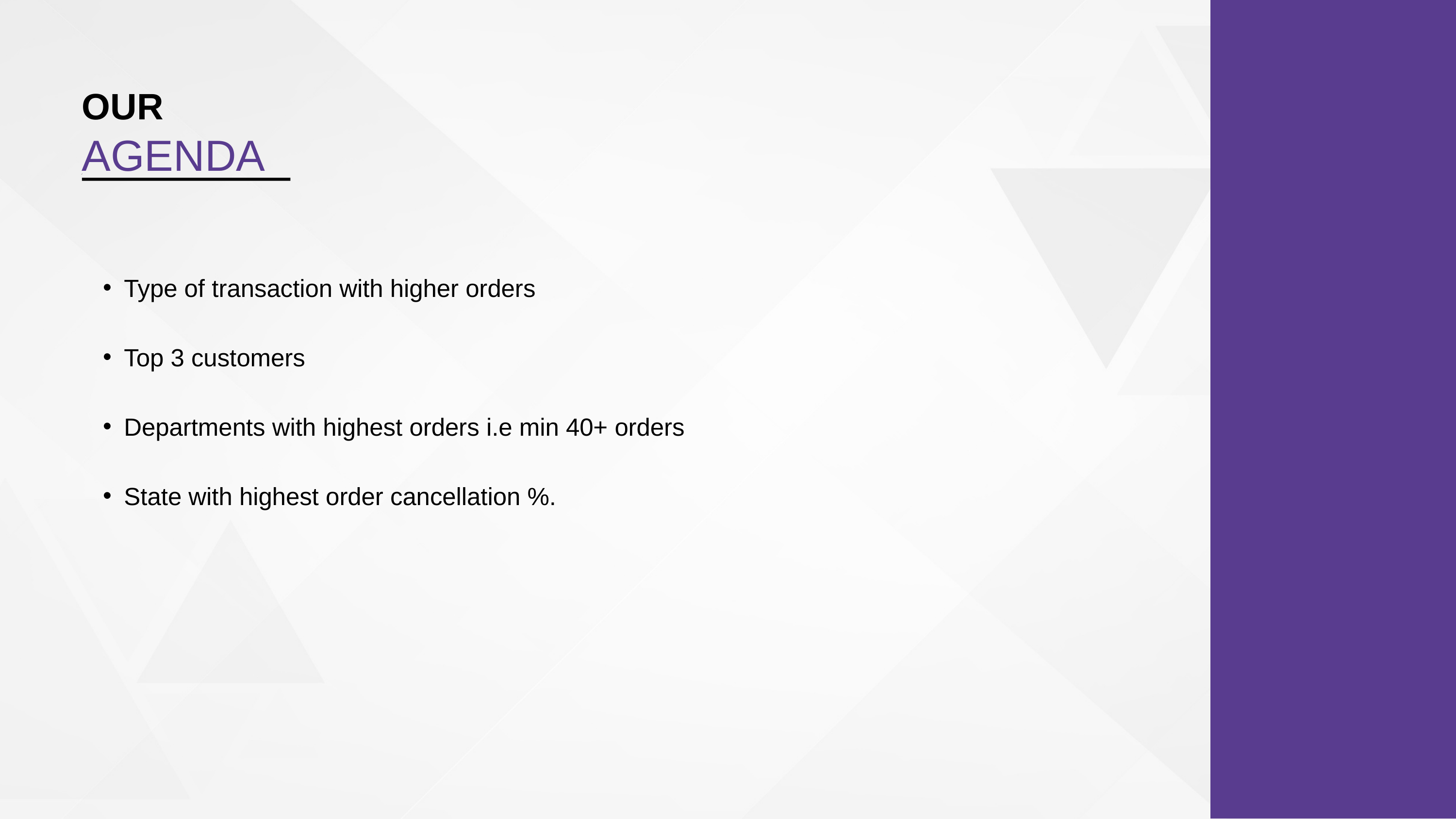

OUR
AGENDA

Type of transaction with higher orders

Top 3 customers

Departments with highest orders i.e min 40+ orders

State with highest order cancellation %.